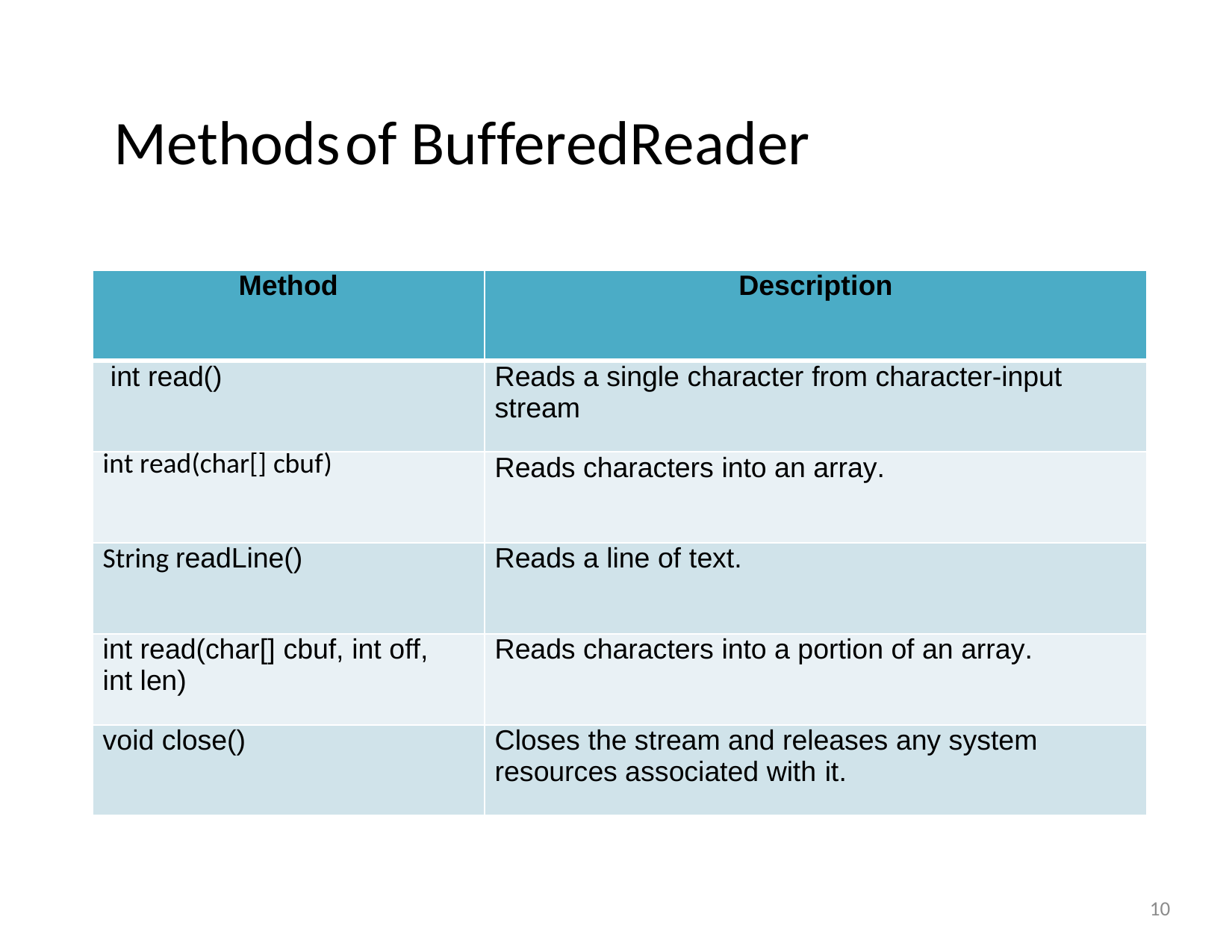

Methods	of BufferedReader
| Method | Description |
| --- | --- |
| int read() | Reads a single character from character-input stream |
| int read(char[] cbuf) | Reads characters into an array. |
| String readLine() | Reads a line of text. |
| int read(char[] cbuf, int off, int len) | Reads characters into a portion of an array. |
| void close() | Closes the stream and releases any system resources associated with it. |

10